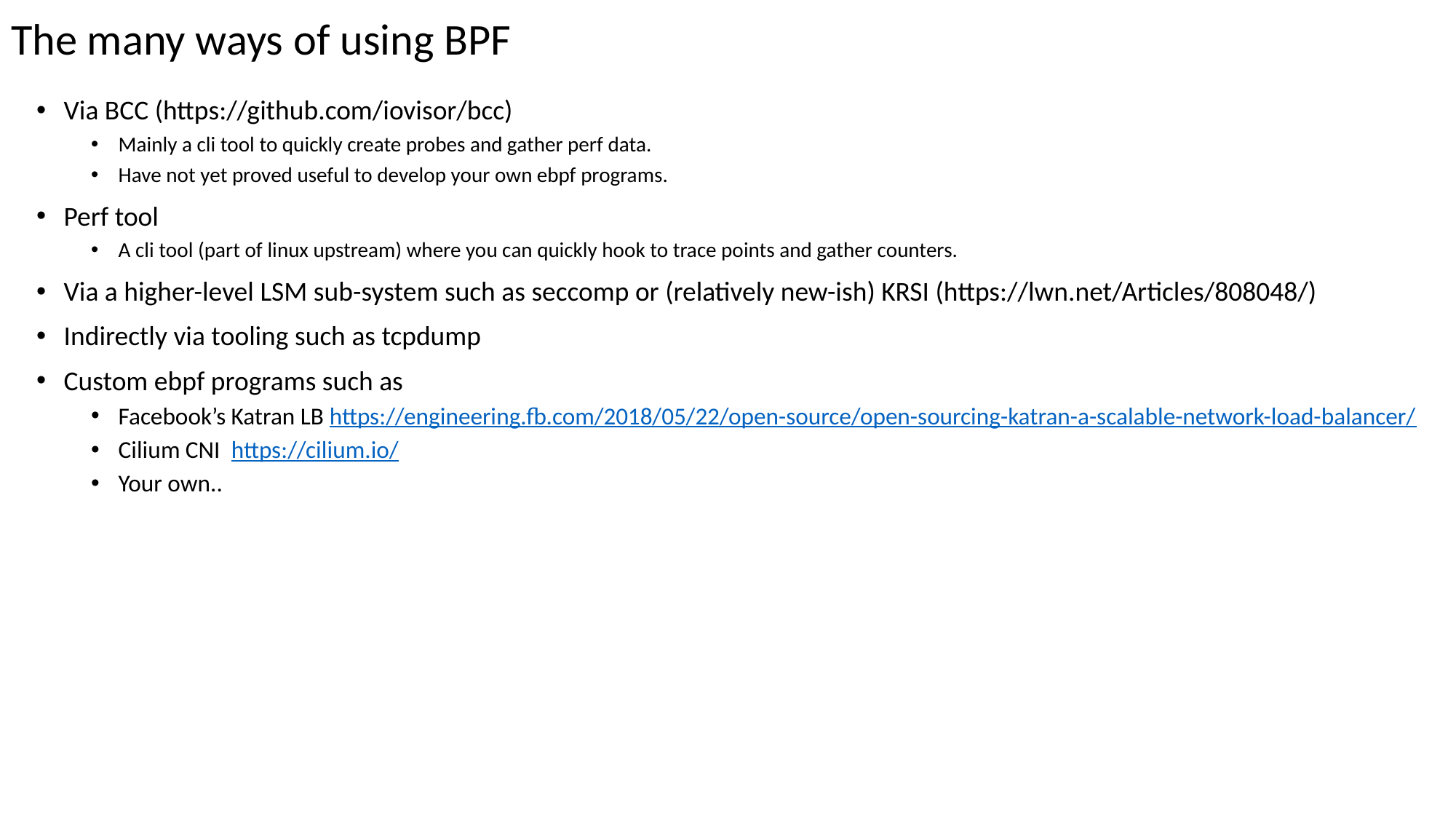

The many ways of using BPF

Via BCC (https://github.com/iovisor/bcc)
Mainly a cli tool to quickly create probes and gather perf data.
Have not yet proved useful to develop your own ebpf programs.
Perf tool
A cli tool (part of linux upstream) where you can quickly hook to trace points and gather counters.
Via a higher-level LSM sub-system such as seccomp or (relatively new-ish) KRSI (https://lwn.net/Articles/808048/)
Indirectly via tooling such as tcpdump
Custom ebpf programs such as
Facebook’s Katran LB https://engineering.fb.com/2018/05/22/open-source/open-sourcing-katran-a-scalable-network-load-balancer/
Cilium CNI  https://cilium.io/
Your own..